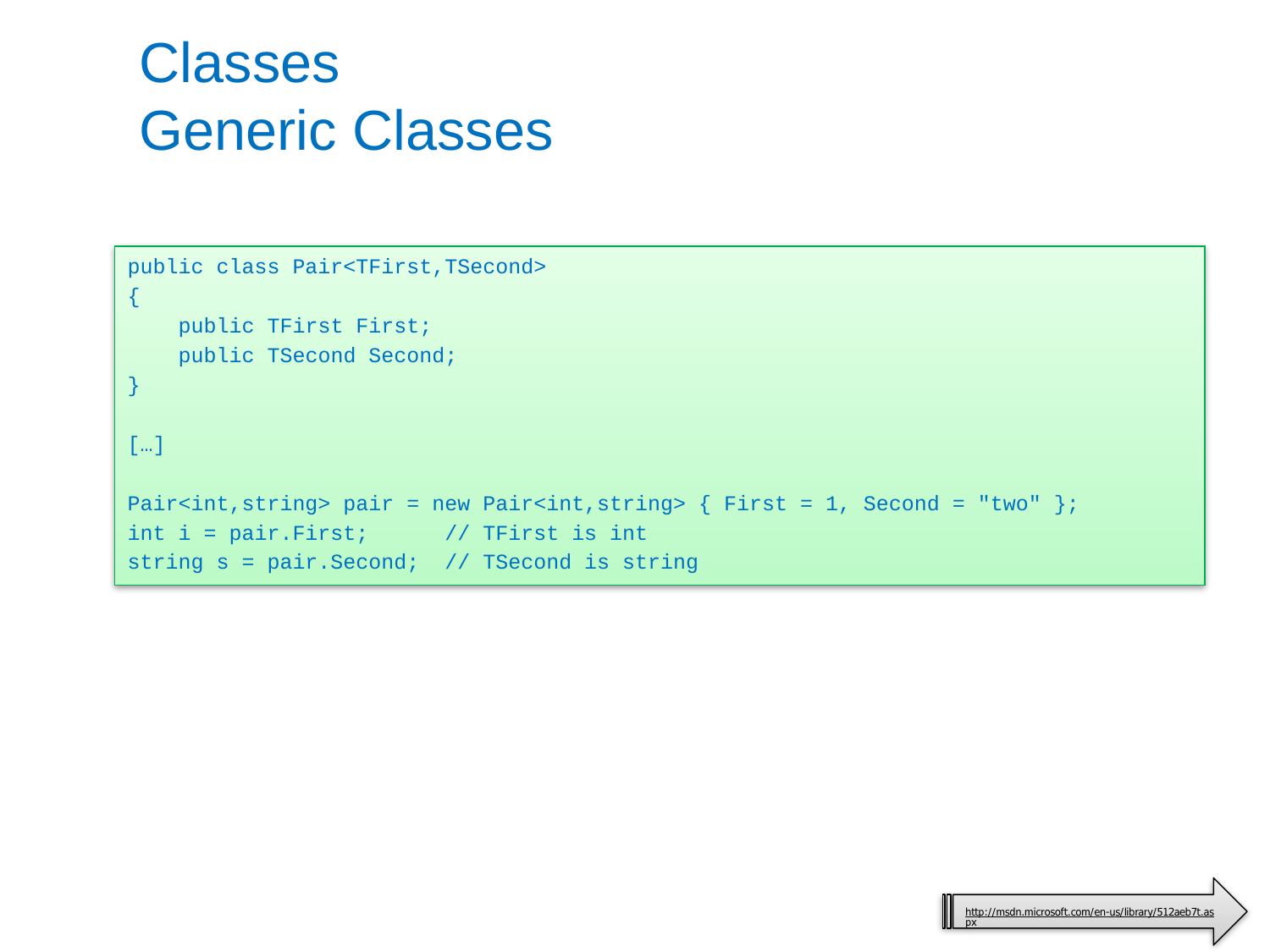

# Classes Generic Classes
public class Pair<TFirst,TSecond>
{
    public TFirst First;
    public TSecond Second;
}

[…]

Pair<int,string> pair = new Pair<int,string> { First = 1, Second = "two" };
int i = pair.First;      // TFirst is int
string s = pair.Second;  // TSecond is string
http://msdn.microsoft.com/en-us/library/512aeb7t.aspx